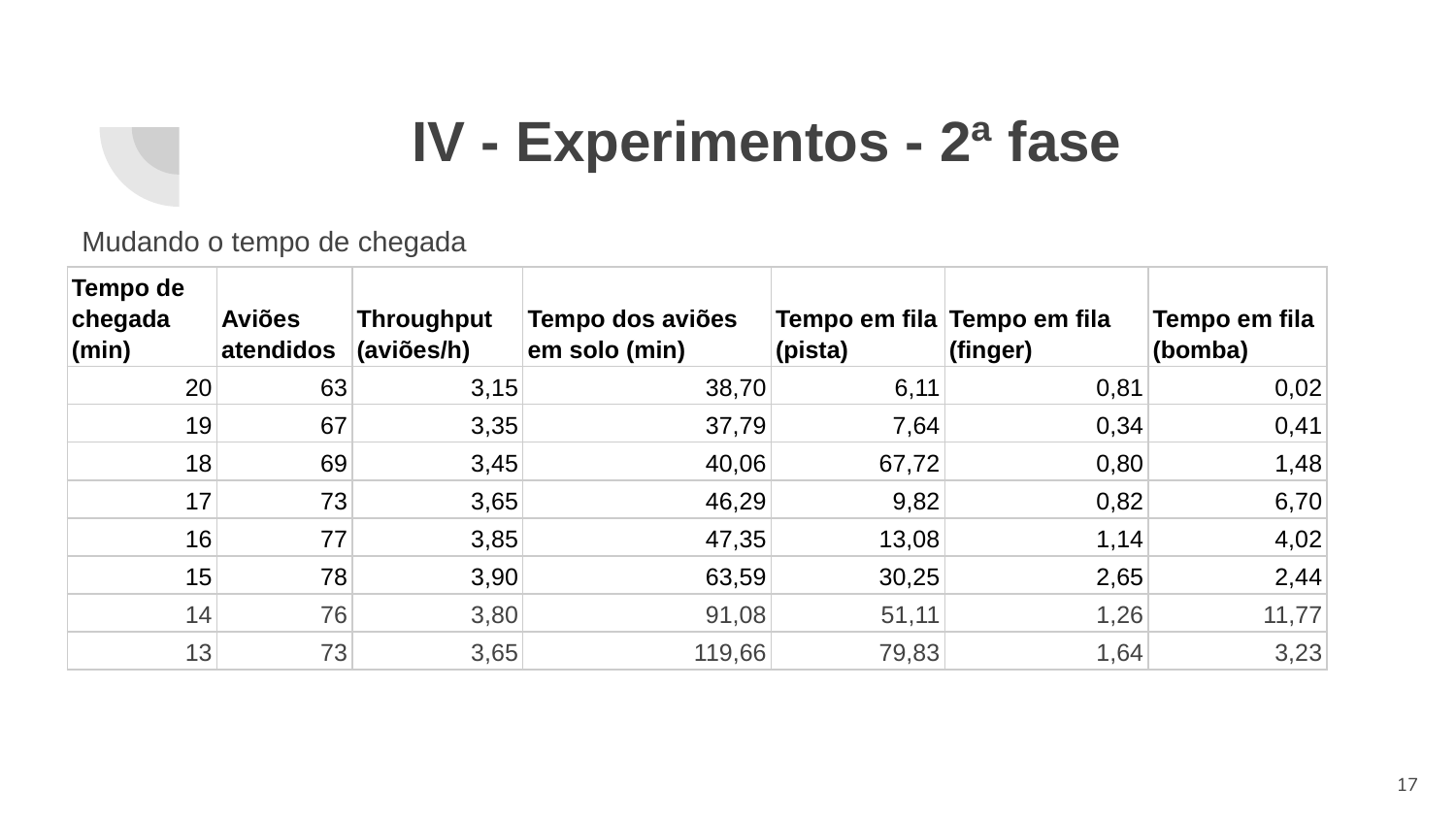

# IV - Experimentos - 2ª fase
Mudando o tempo de chegada

| Tempo de chegada (min) | Aviões atendidos | Throughput (aviões/h) | Tempo dos aviões em solo (min) | Tempo em fila (pista) | Tempo em fila (finger) | Tempo em fila (bomba) |
| --- | --- | --- | --- | --- | --- | --- |
| 20 | 63 | 3,15 | 38,70 | 6,11 | 0,81 | 0,02 |
| 19 | 67 | 3,35 | 37,79 | 7,64 | 0,34 | 0,41 |
| 18 | 69 | 3,45 | 40,06 | 67,72 | 0,80 | 1,48 |
| 17 | 73 | 3,65 | 46,29 | 9,82 | 0,82 | 6,70 |
| 16 | 77 | 3,85 | 47,35 | 13,08 | 1,14 | 4,02 |
| 15 | 78 | 3,90 | 63,59 | 30,25 | 2,65 | 2,44 |
| 14 | 76 | 3,80 | 91,08 | 51,11 | 1,26 | 11,77 |
| 13 | 73 | 3,65 | 119,66 | 79,83 | 1,64 | 3,23 |
17